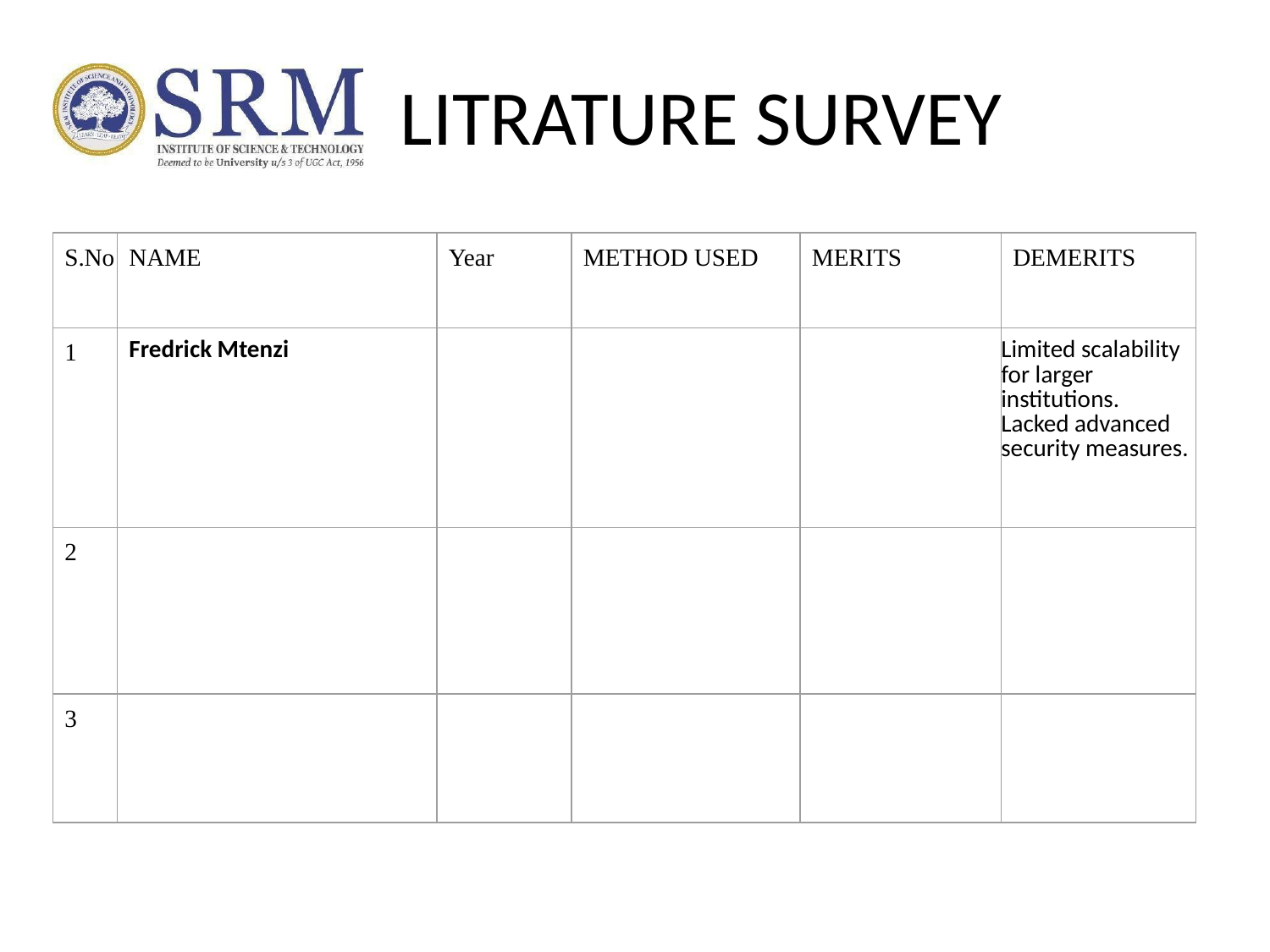

# LITRATURE SURVEY
| S.No | NAME | Year | METHOD USED | MERITS | DEMERITS |
| --- | --- | --- | --- | --- | --- |
| 1 | Fredrick Mtenzi |  |  |  | Limited scalability for larger institutions. Lacked advanced security measures. |
| 2 |  |  |  |  |  |
| 3 |  |  |  |  |  |